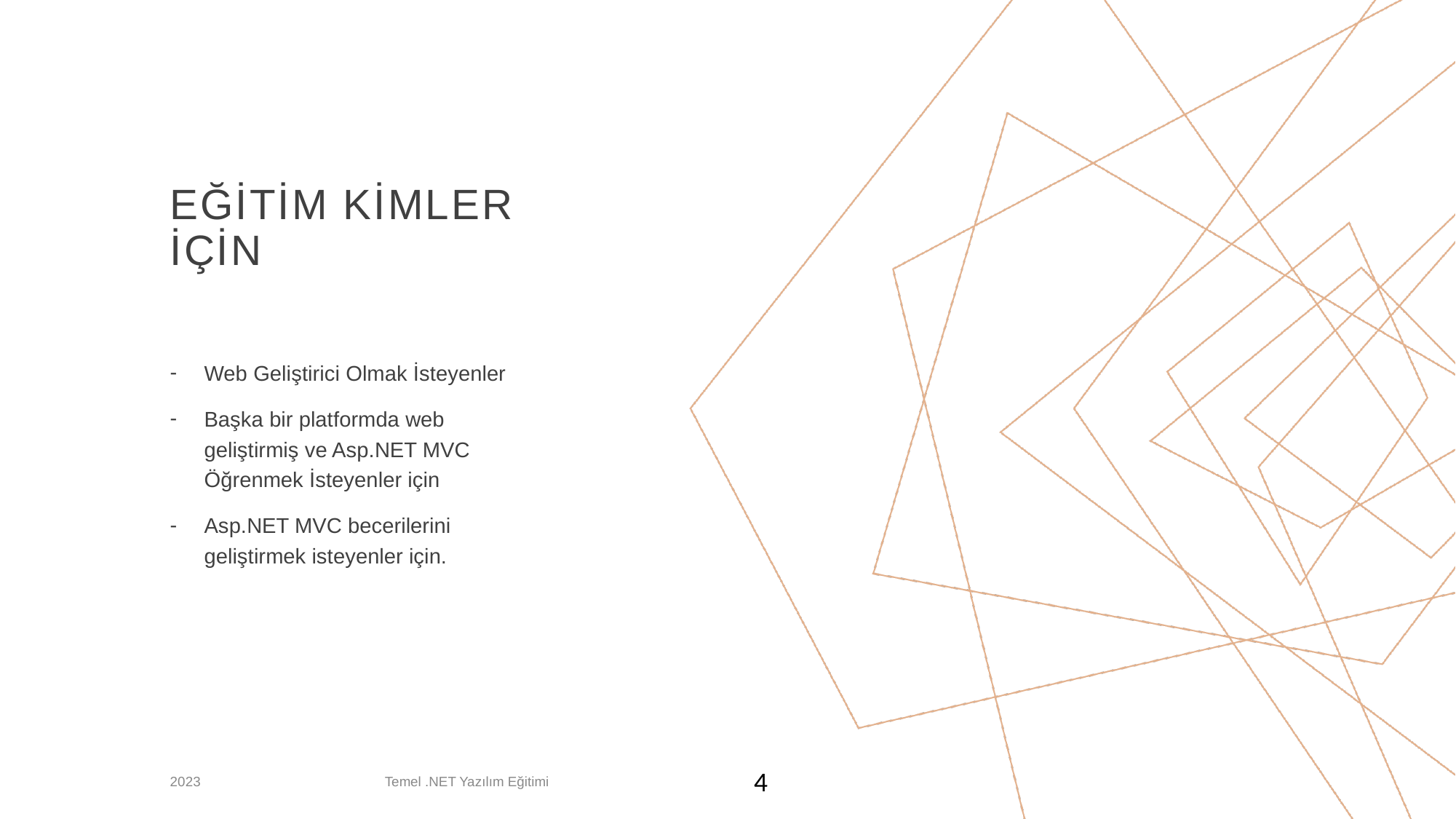

# EĞİTİM KİMLER İÇİN
Web Geliştirici Olmak İsteyenler
Başka bir platformda web geliştirmiş ve Asp.NET MVC Öğrenmek İsteyenler için
Asp.NET MVC becerilerini geliştirmek isteyenler için.
2023
Temel .NET Yazılım Eğitimi
4